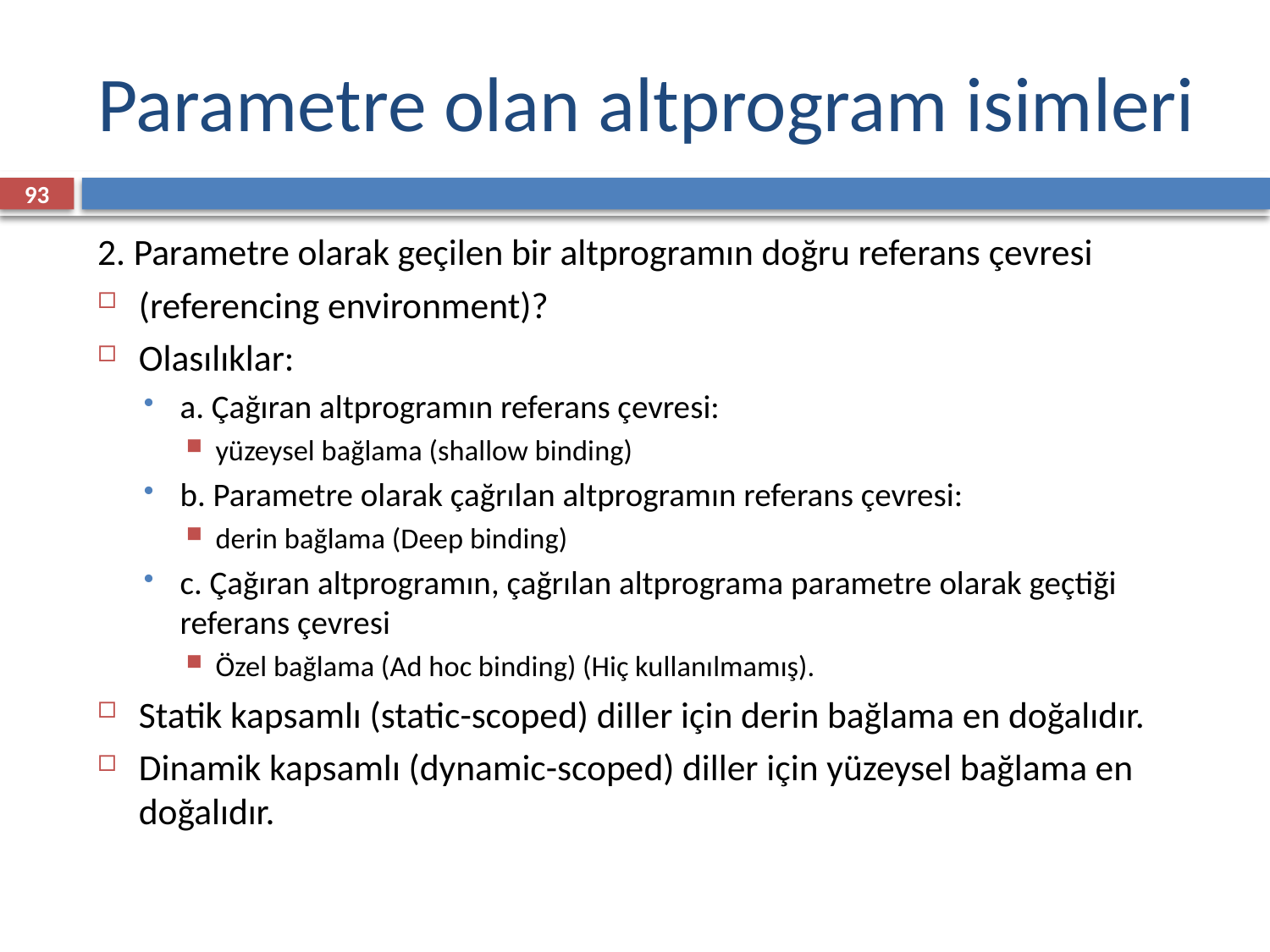

# Parametre olan altprogram isimleri
93
2. Parametre olarak geçilen bir altprogramın doğru referans çevresi
(referencing environment)?
Olasılıklar:
a. Çağıran altprogramın referans çevresi:
yüzeysel bağlama (shallow binding)
b. Parametre olarak çağrılan altprogramın referans çevresi:
derin bağlama (Deep binding)
c. Çağıran altprogramın, çağrılan altprograma parametre olarak geçtiği referans çevresi
Özel bağlama (Ad hoc binding) (Hiç kullanılmamış).
Statik kapsamlı (static-scoped) diller için derin bağlama en doğalıdır.
Dinamik kapsamlı (dynamic-scoped) diller için yüzeysel bağlama en doğalıdır.